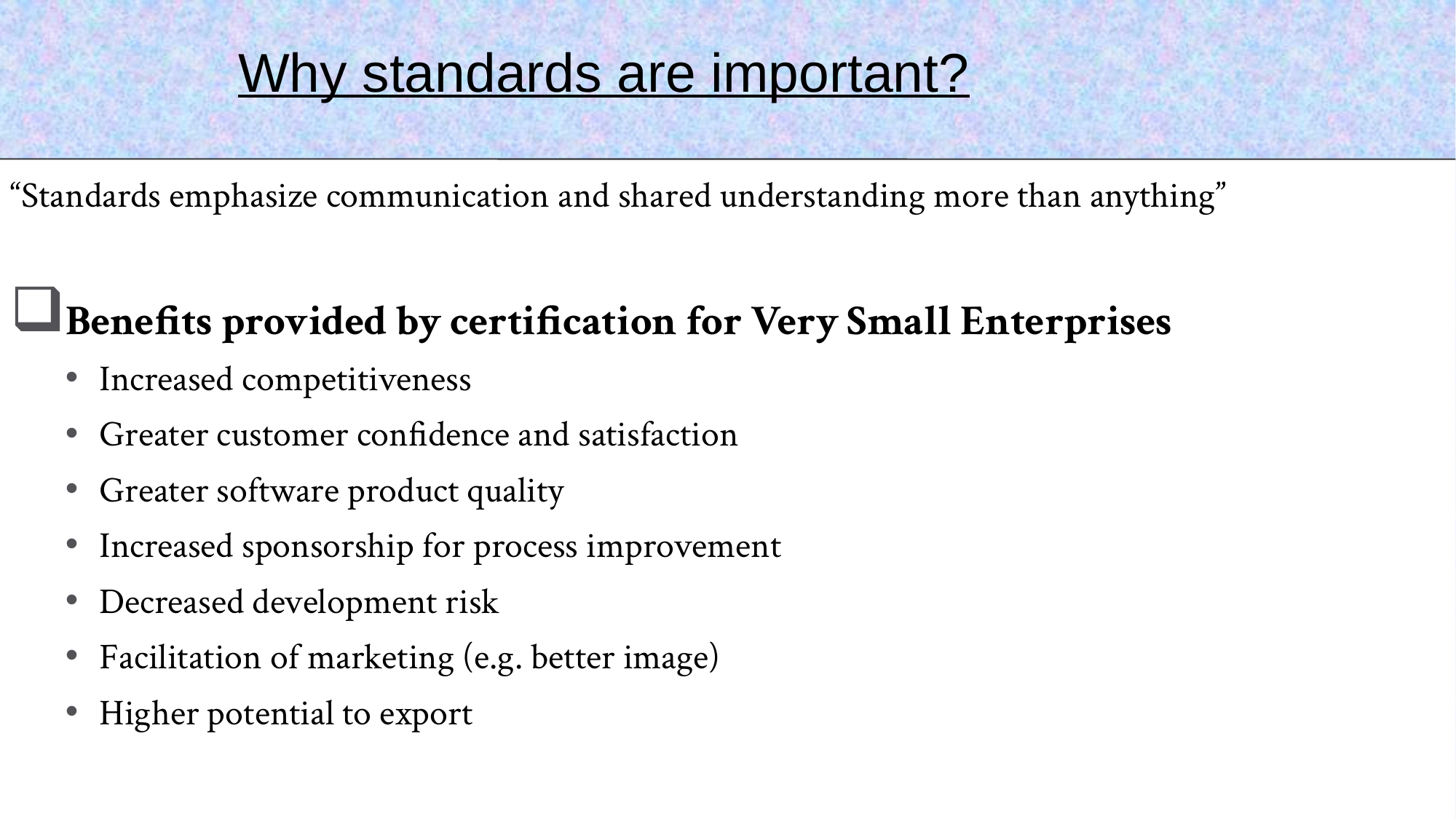

Why standards are important?
“Standards emphasize communication and shared understanding more than anything”

Benefits provided by certification for Very Small Enterprises
Increased competitiveness
Greater customer confidence and satisfaction
Greater software product quality
Increased sponsorship for process improvement
Decreased development risk
Facilitation of marketing (e.g. better image)
Higher potential to export